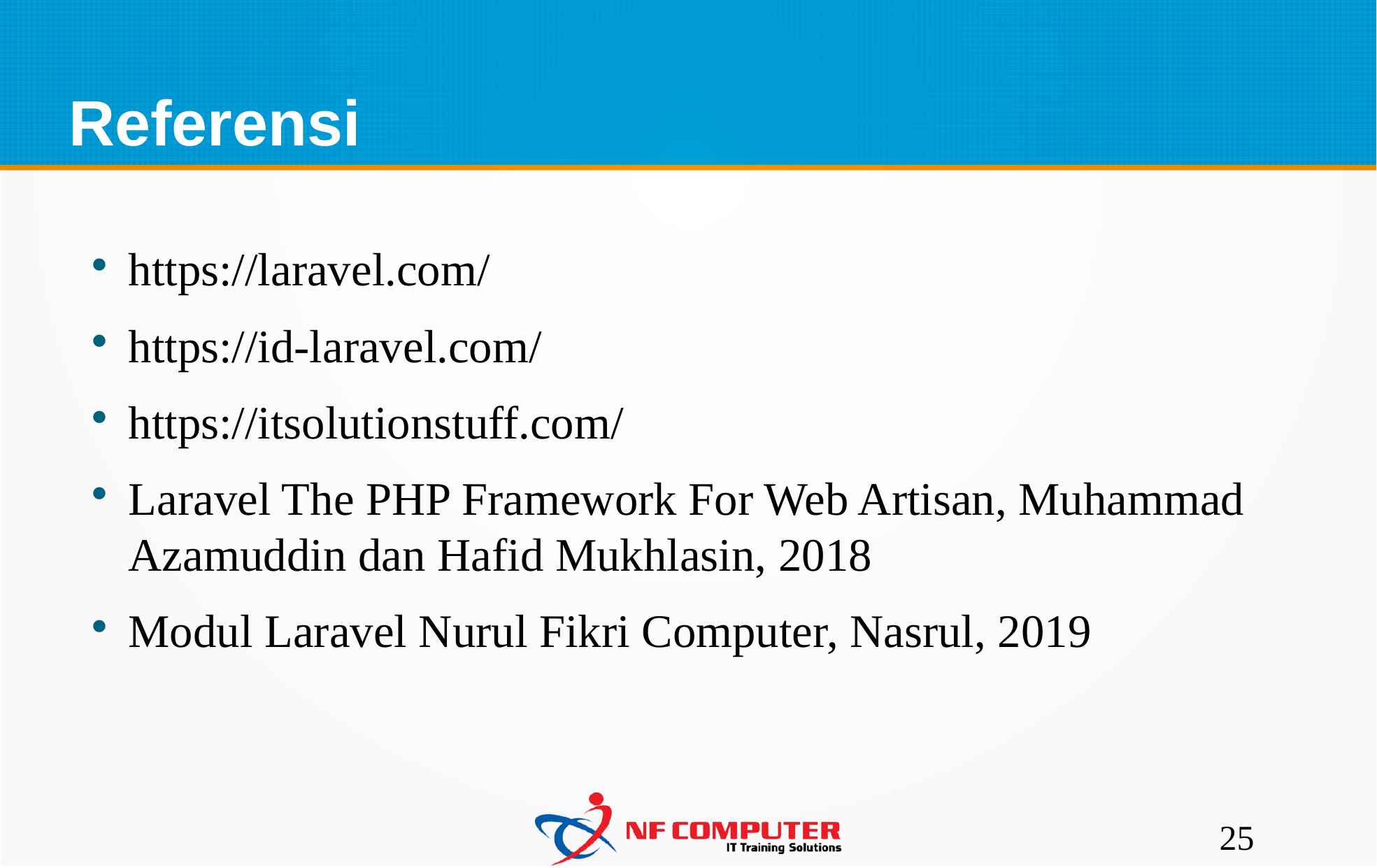

Referensi

https://laravel.com/
https://id-laravel.com/
https://itsolutionstuff.com/
Laravel The PHP Framework For Web Artisan, Muhammad Azamuddin dan Hafid Mukhlasin, 2018
Modul Laravel Nurul Fikri Computer, Nasrul, 2019